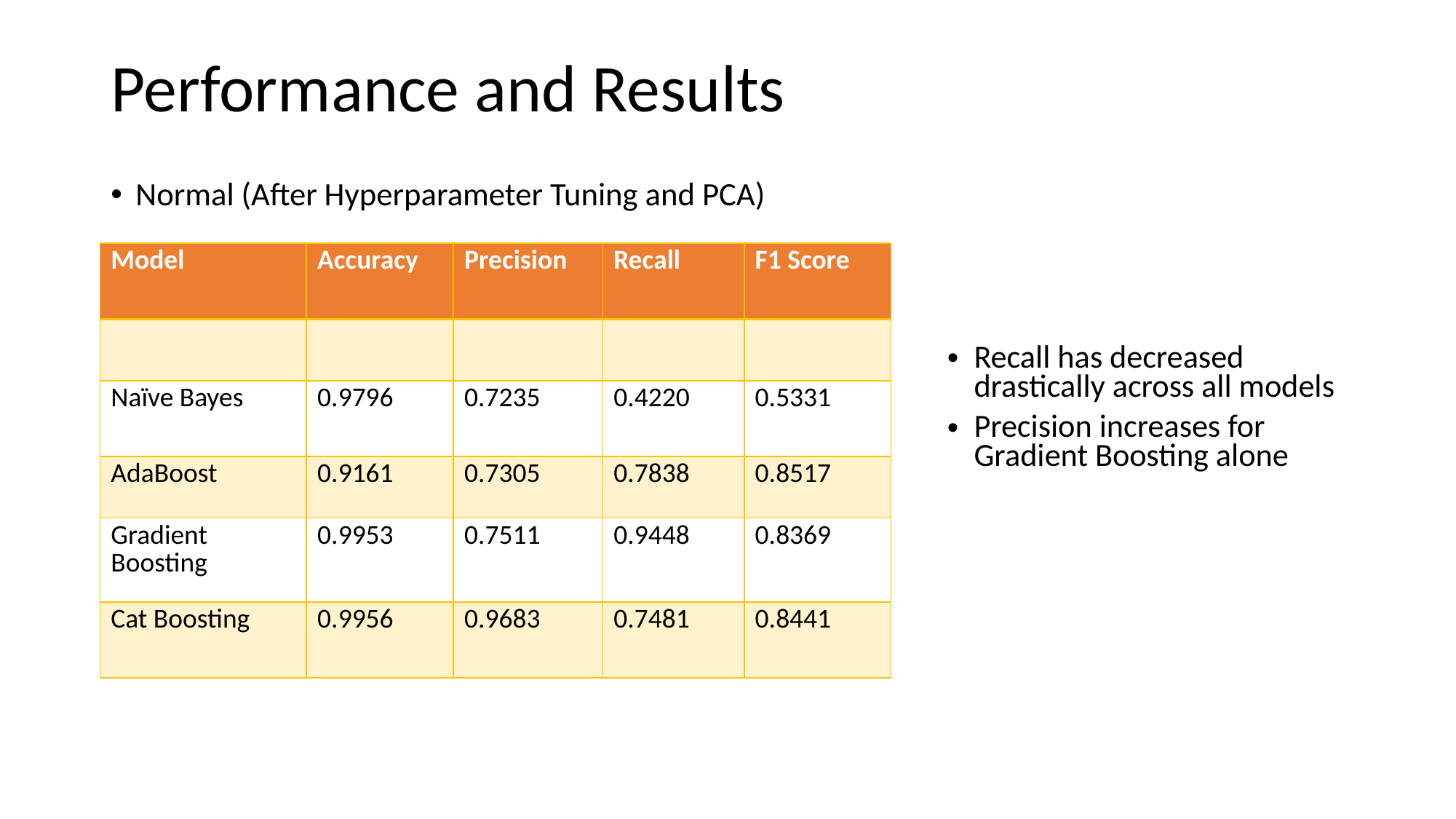

# Performance and Results
Normal (After Hyperparameter Tuning and PCA)
| Model | Accuracy | Precision | Recall | F1 Score |
| --- | --- | --- | --- | --- |
|  |  |  |  |  |
| Naïve Bayes | 0.9796 | 0.7235 | 0.4220 | 0.5331 |
| AdaBoost | 0.9161 | 0.7305 | 0.7838 | 0.8517 |
| Gradient Boosting | 0.9953 | 0.7511 | 0.9448 | 0.8369 |
| Cat Boosting | 0.9956 | 0.9683 | 0.7481 | 0.8441 |
Recall has decreased drastically across all models
Precision increases for Gradient Boosting alone